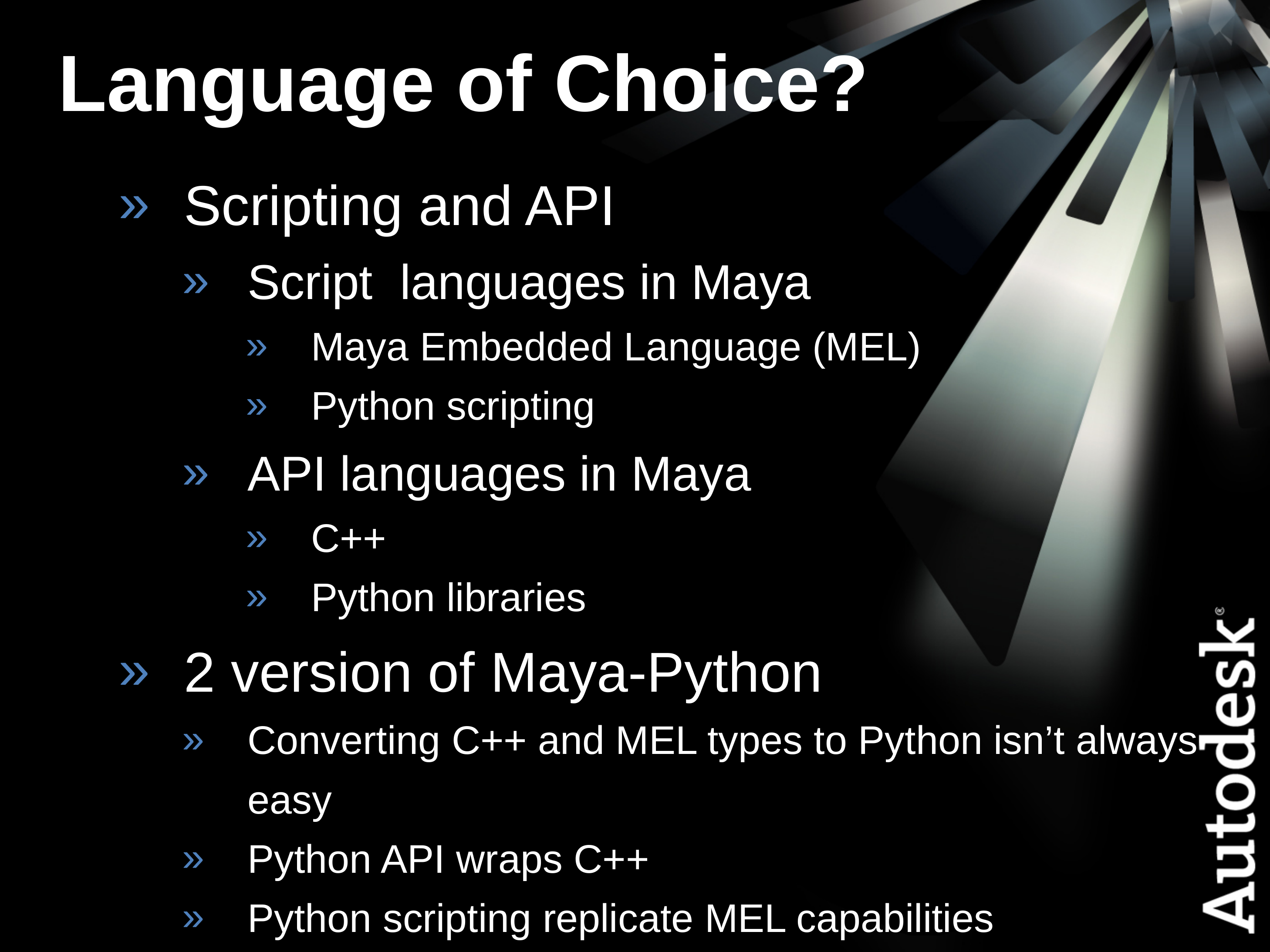

Language of Choice?
Scripting and API
Script  languages in Maya
Maya Embedded Language (MEL)
Python scripting
API languages in Maya
C++
Python libraries
2 version of Maya-Python
Converting C++ and MEL types to Python isn’t always easy
Python API wraps C++
Python scripting replicate MEL capabilities